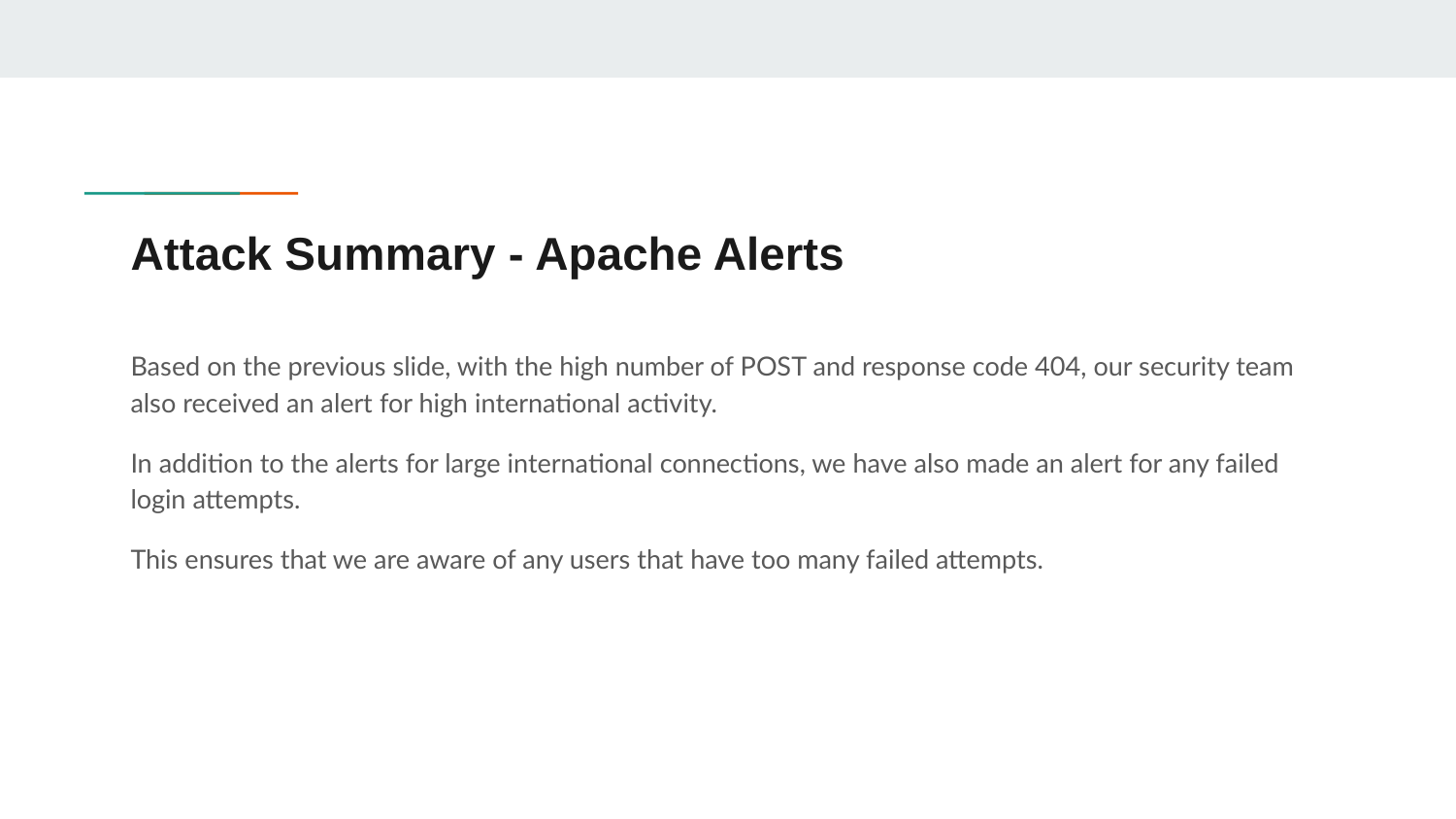

# Attack Summary - Apache Alerts
Based on the previous slide, with the high number of POST and response code 404, our security team also received an alert for high international activity.
In addition to the alerts for large international connections, we have also made an alert for any failed login attempts.
This ensures that we are aware of any users that have too many failed attempts.